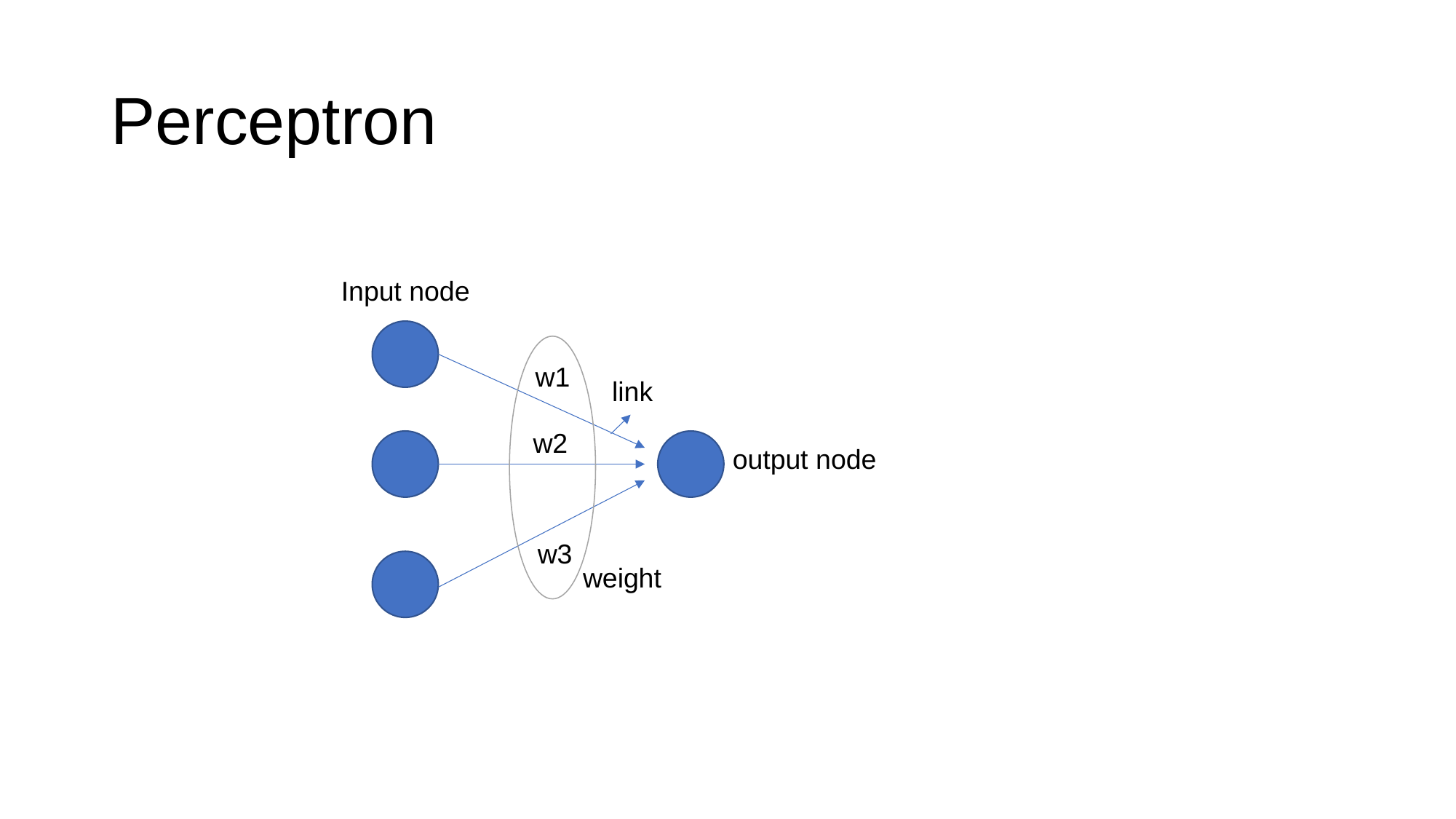

# Perceptron

Input node

w1
link
w2

output node
w3

weight